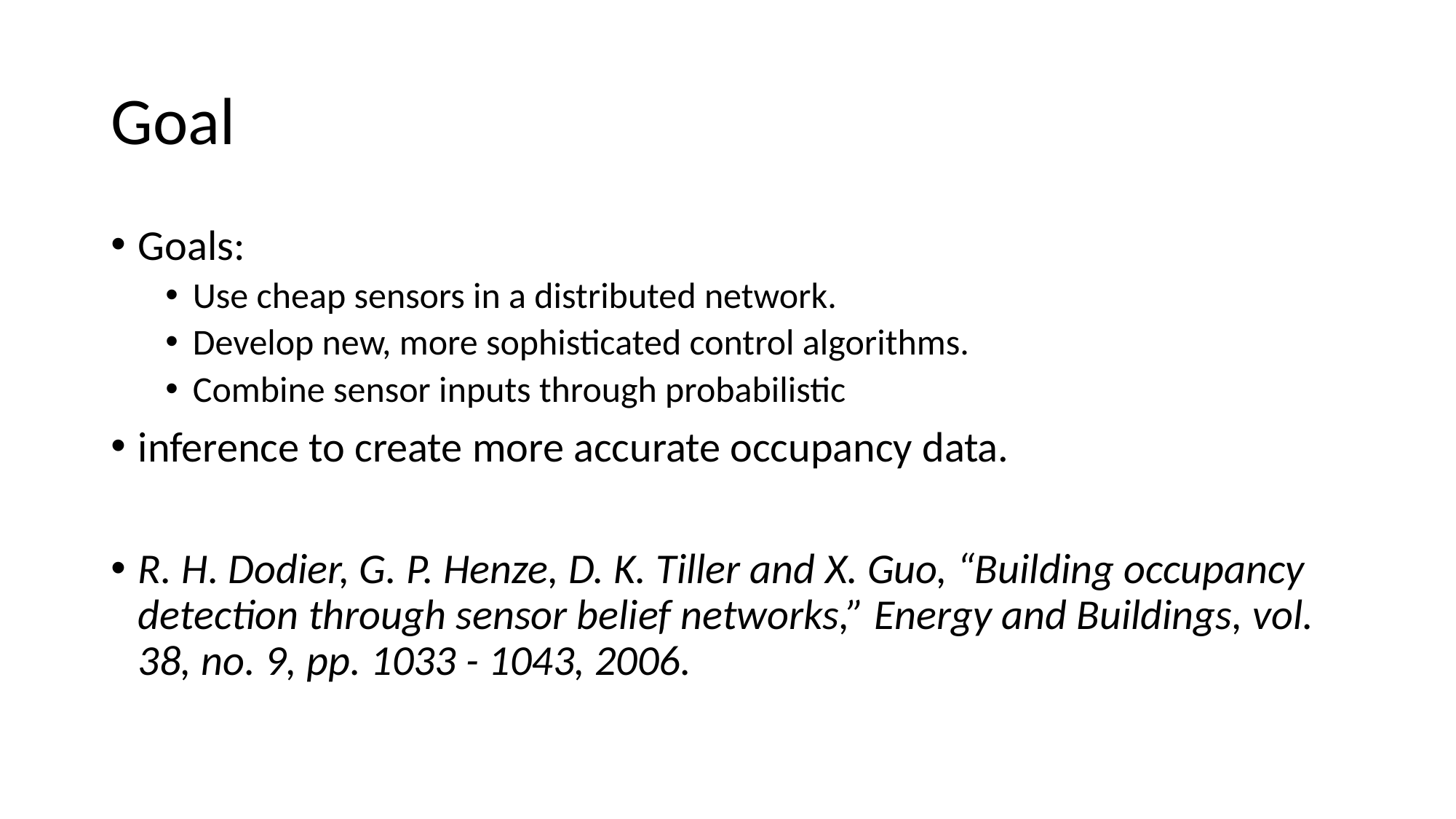

# Goal
Goals:
Use cheap sensors in a distributed network.
Develop new, more sophisticated control algorithms.
Combine sensor inputs through probabilistic
inference to create more accurate occupancy data.

R. H. Dodier, G. P. Henze, D. K. Tiller and X. Guo, “Building occupancy detection through sensor belief networks,” Energy and Buildings, vol. 38, no. 9, pp. 1033 - 1043, 2006.